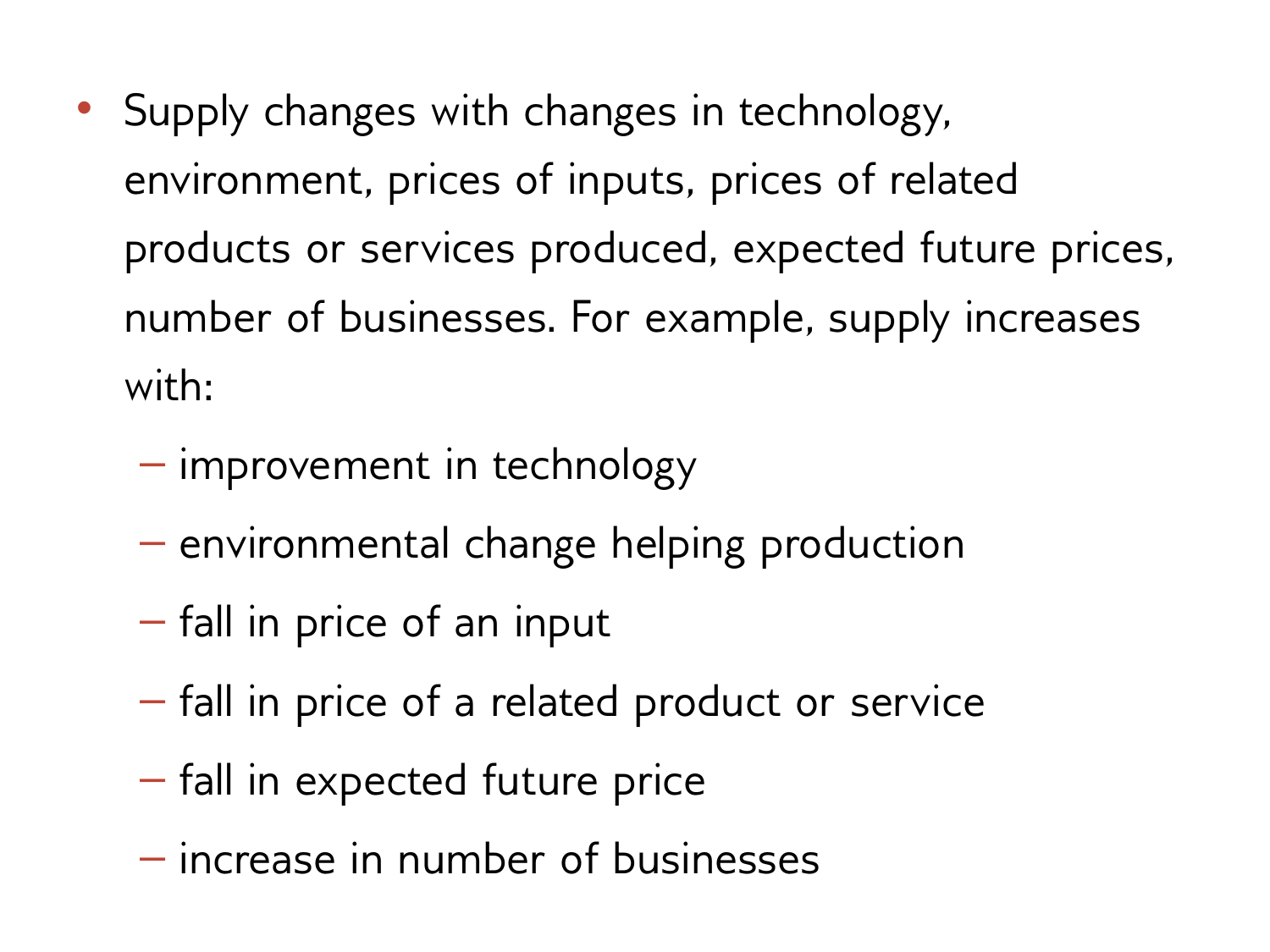

Supply changes with changes in technology, environment, prices of inputs, prices of related products or services produced, expected future prices, number of businesses. For example, supply increases with:
improvement in technology
environmental change helping production
fall in price of an input
fall in price of a related product or service
fall in expected future price
increase in number of businesses